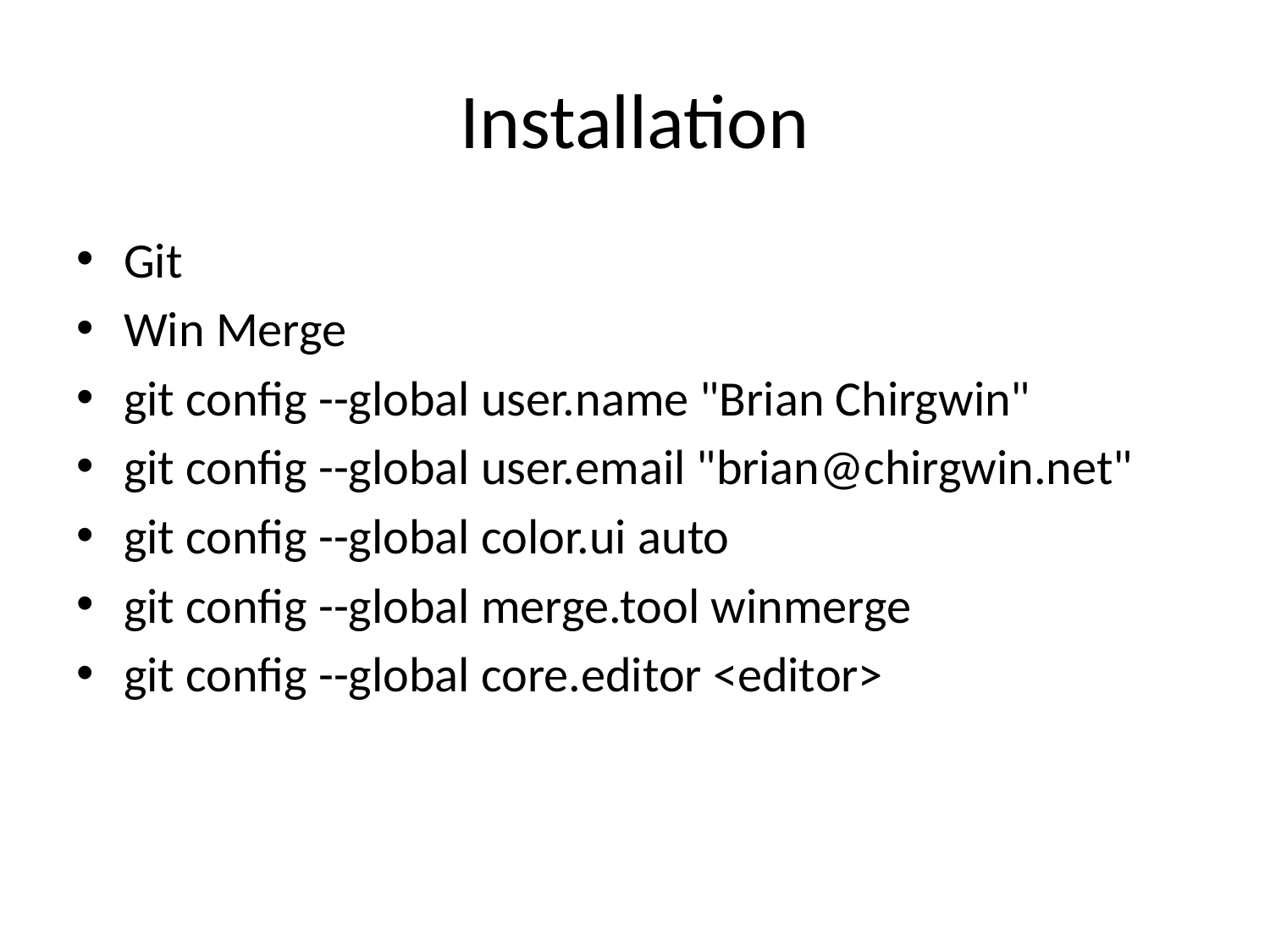

# Installation
Git
Win Merge
git config --global user.name "Brian Chirgwin"
git config --global user.email "brian@chirgwin.net"
git config --global color.ui auto
git config --global merge.tool winmerge
git config --global core.editor <editor>